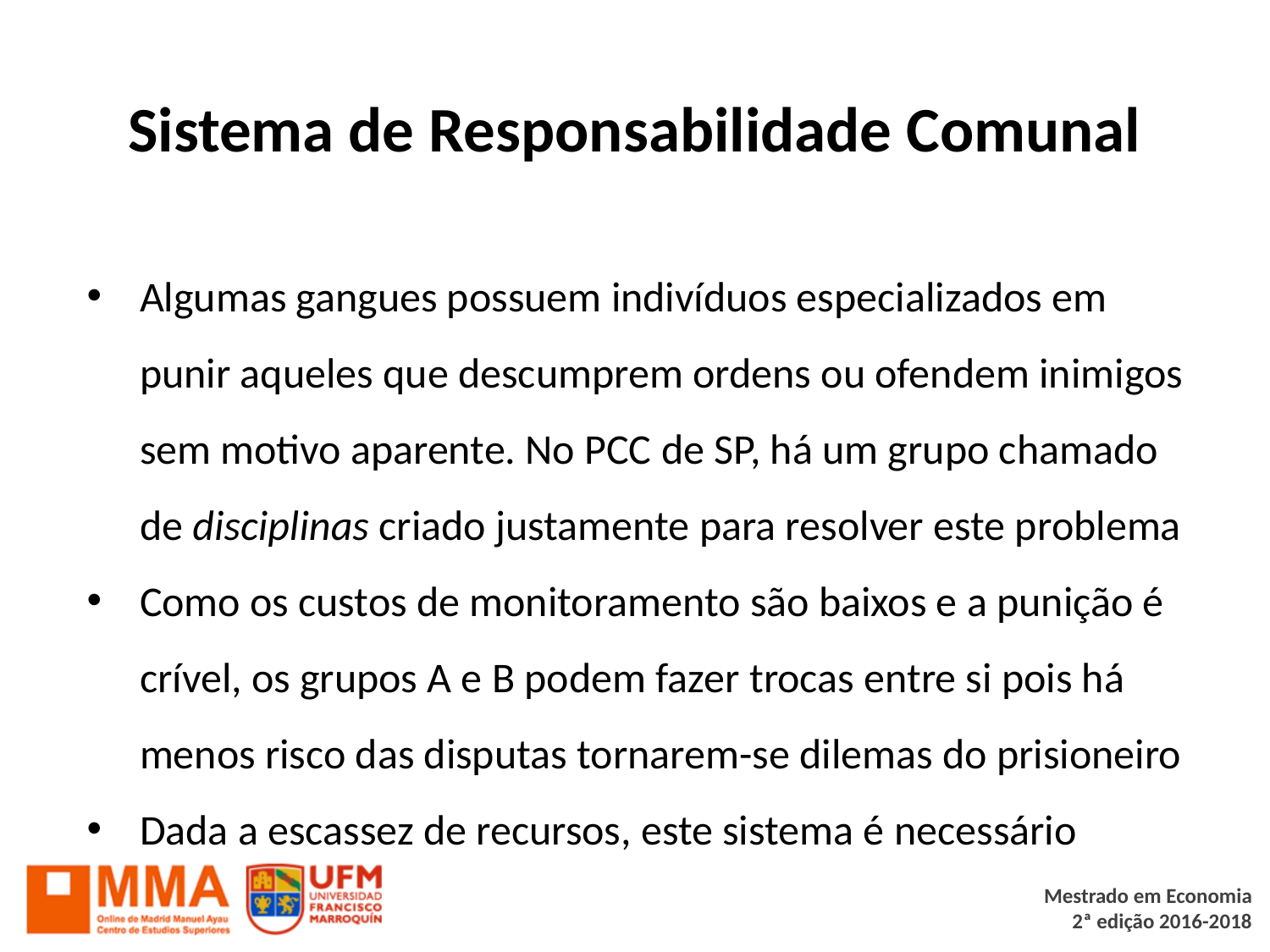

# Sistema de Responsabilidade Comunal
Algumas gangues possuem indivíduos especializados em punir aqueles que descumprem ordens ou ofendem inimigos sem motivo aparente. No PCC de SP, há um grupo chamado de disciplinas criado justamente para resolver este problema
Como os custos de monitoramento são baixos e a punição é crível, os grupos A e B podem fazer trocas entre si pois há menos risco das disputas tornarem-se dilemas do prisioneiro
Dada a escassez de recursos, este sistema é necessário